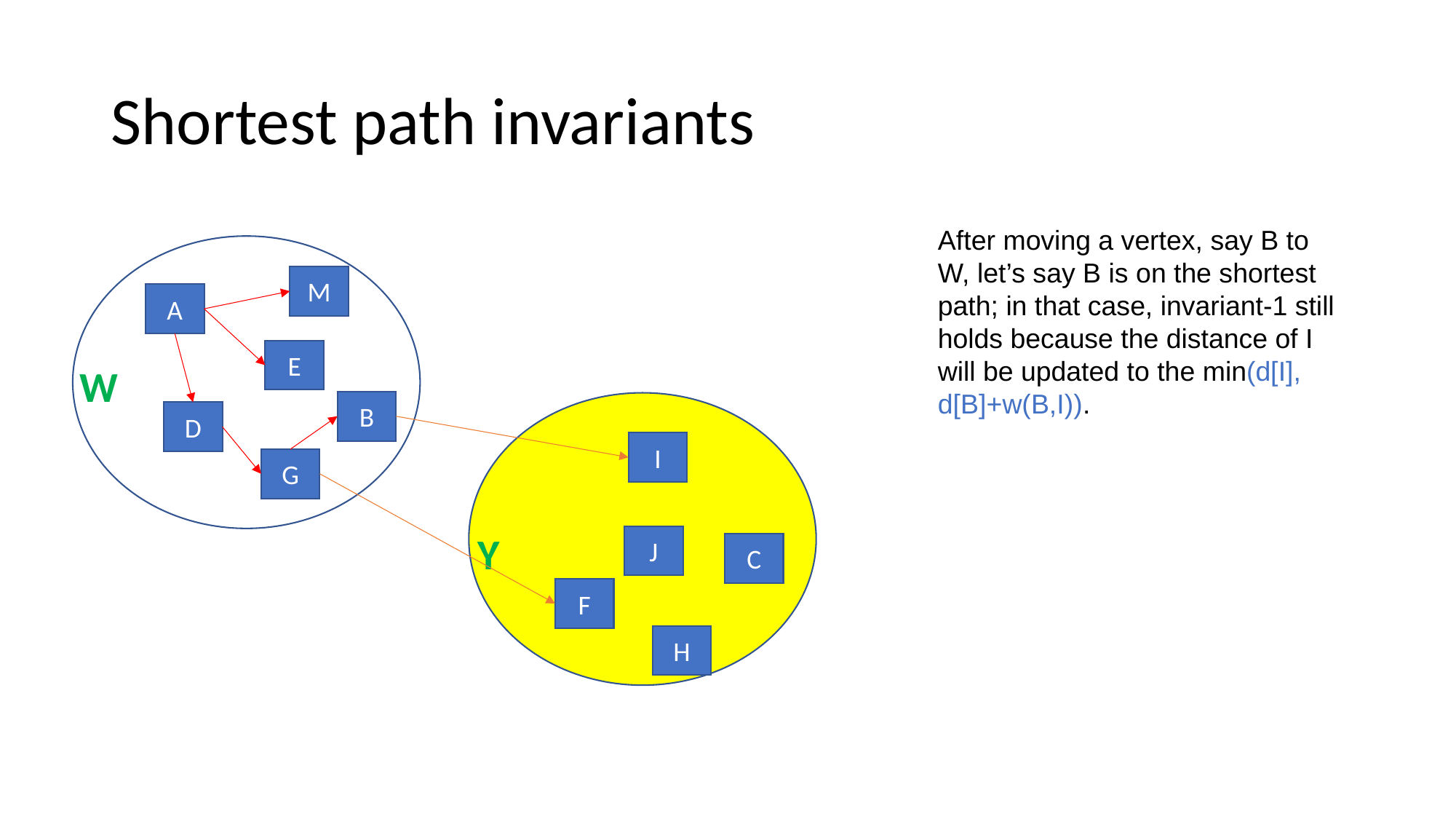

# Shortest path invariants
After moving a vertex, say B to W, let’s say B is on the shortest path; in that case, invariant-1 still holds because the distance of I will be updated to the min(d[I], d[B]+w(B,I)).

M
A
E
W
B

D
I
G
Y
J
C
F
H